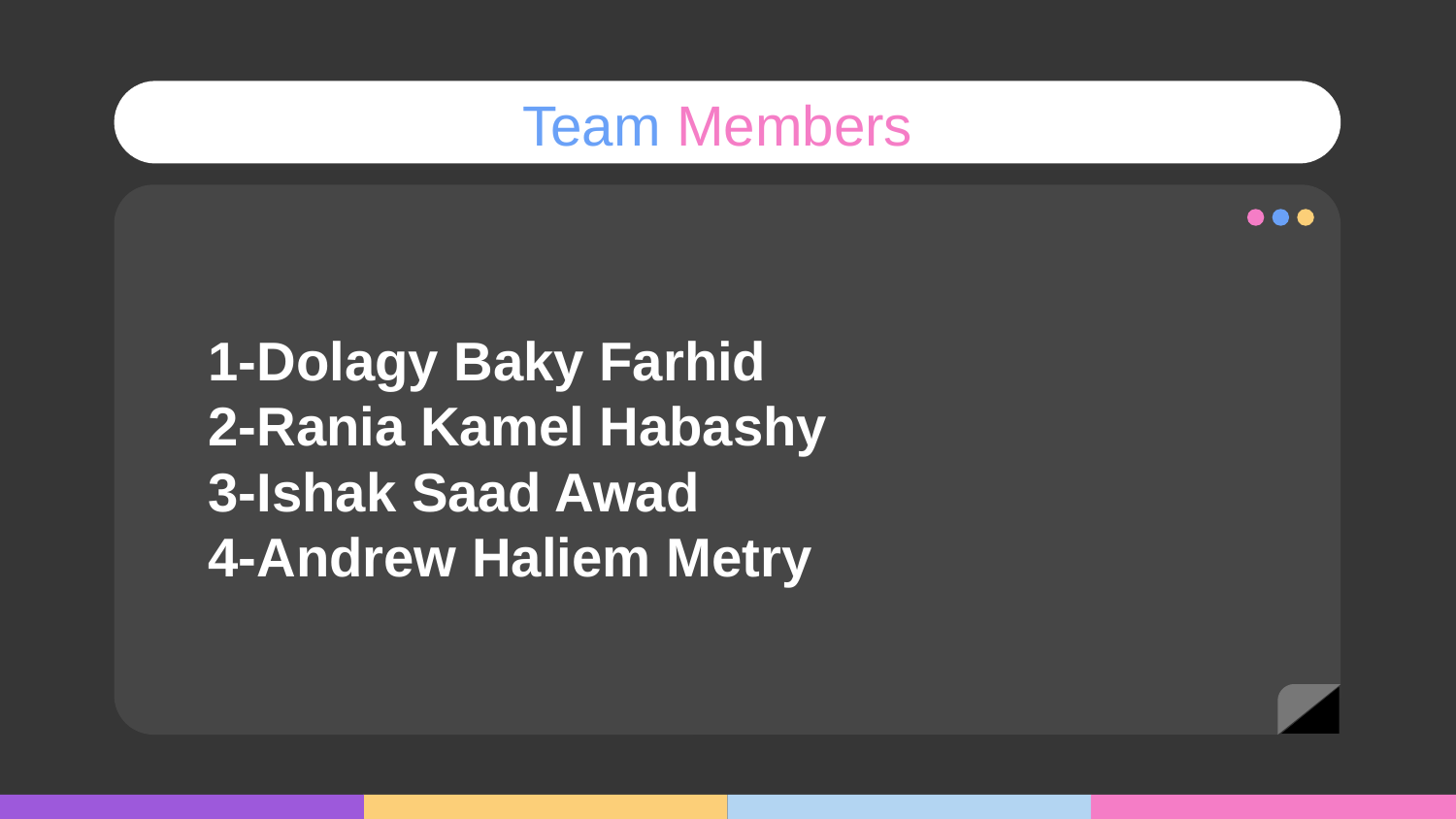

# Team Members
1-Dolagy Baky Farhid
2-Rania Kamel Habashy
3-Ishak Saad Awad
4-Andrew Haliem Metry